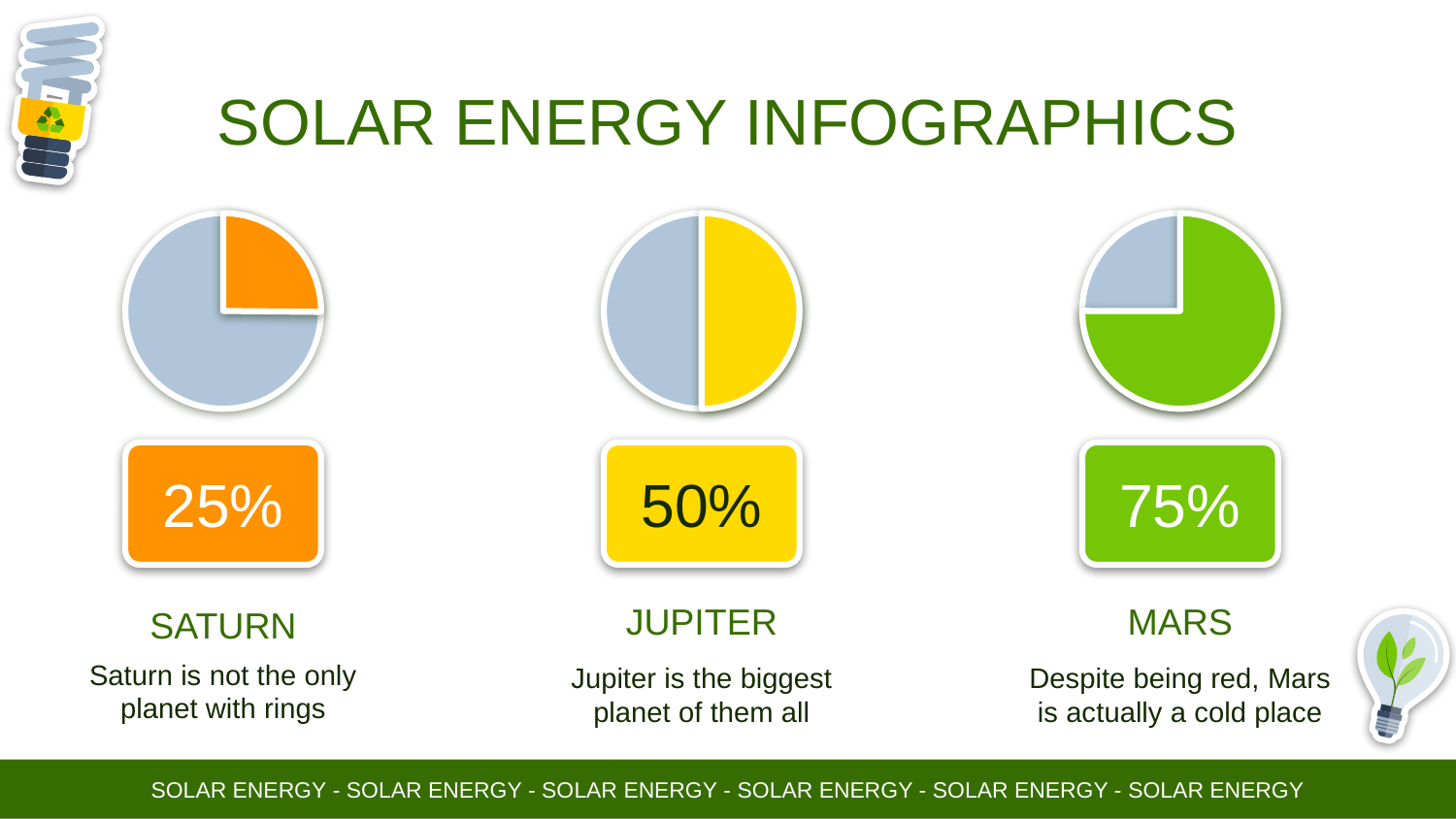

# SOLAR ENERGY INFOGRAPHICS

25%
SATURN
Saturn is not the only planet with rings
50%
JUPITER
Jupiter is the biggest planet of them all
75%
MARS
Despite being red, Mars is actually a cold place